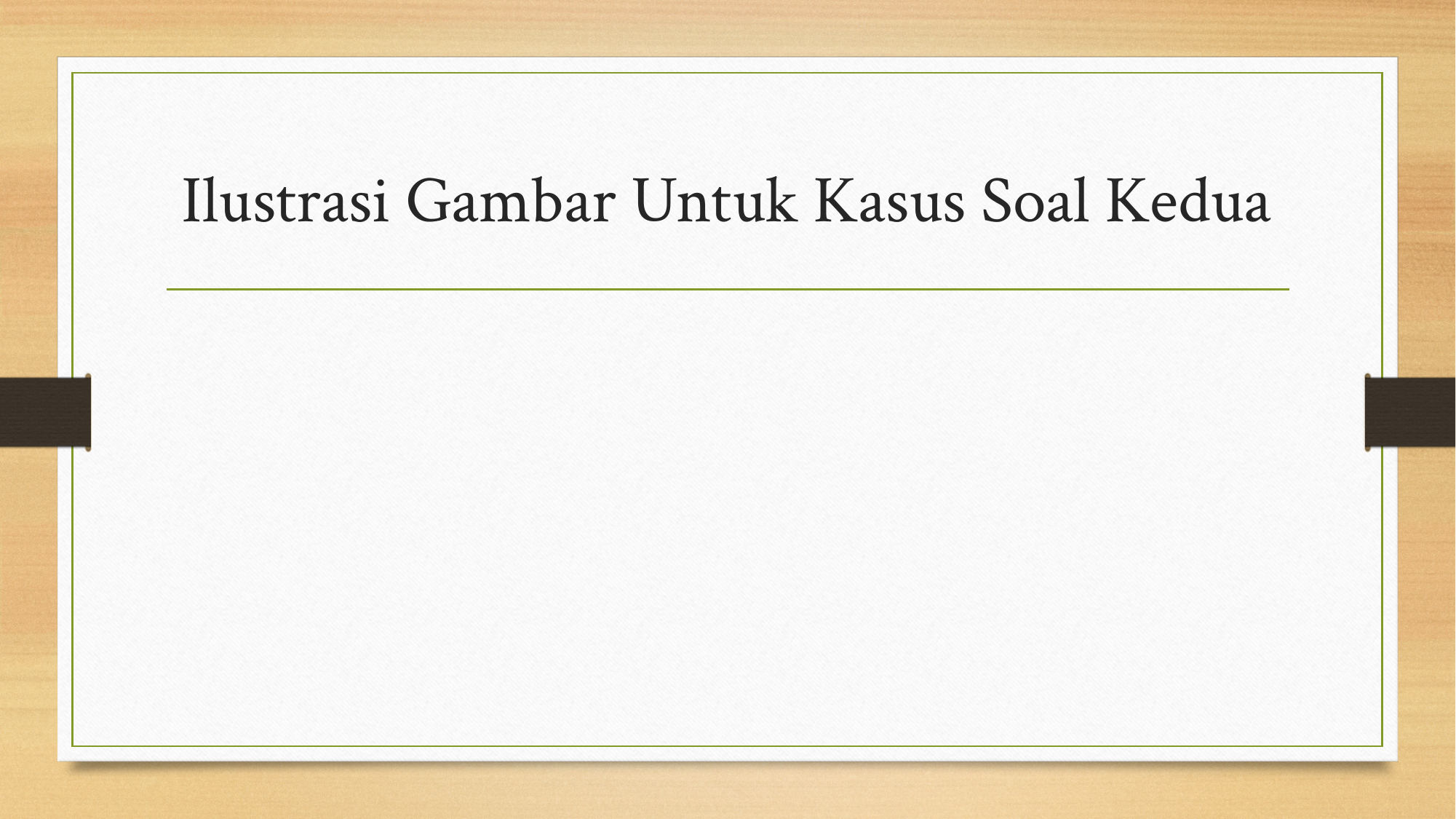

# Ilustrasi Gambar Untuk Kasus Soal Kedua